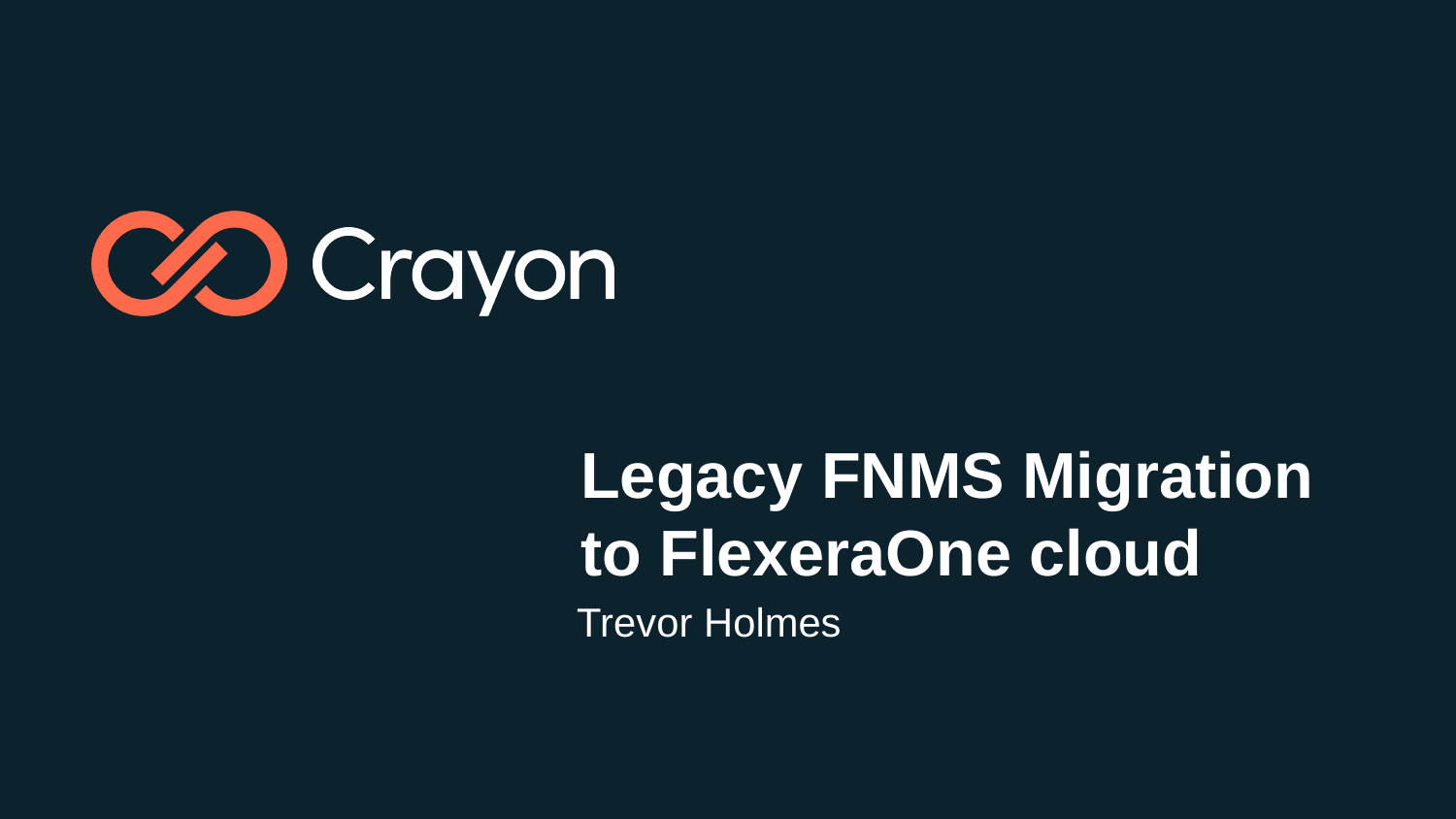

# Legacy FNMS Migration to FlexeraOne cloud
Trevor Holmes